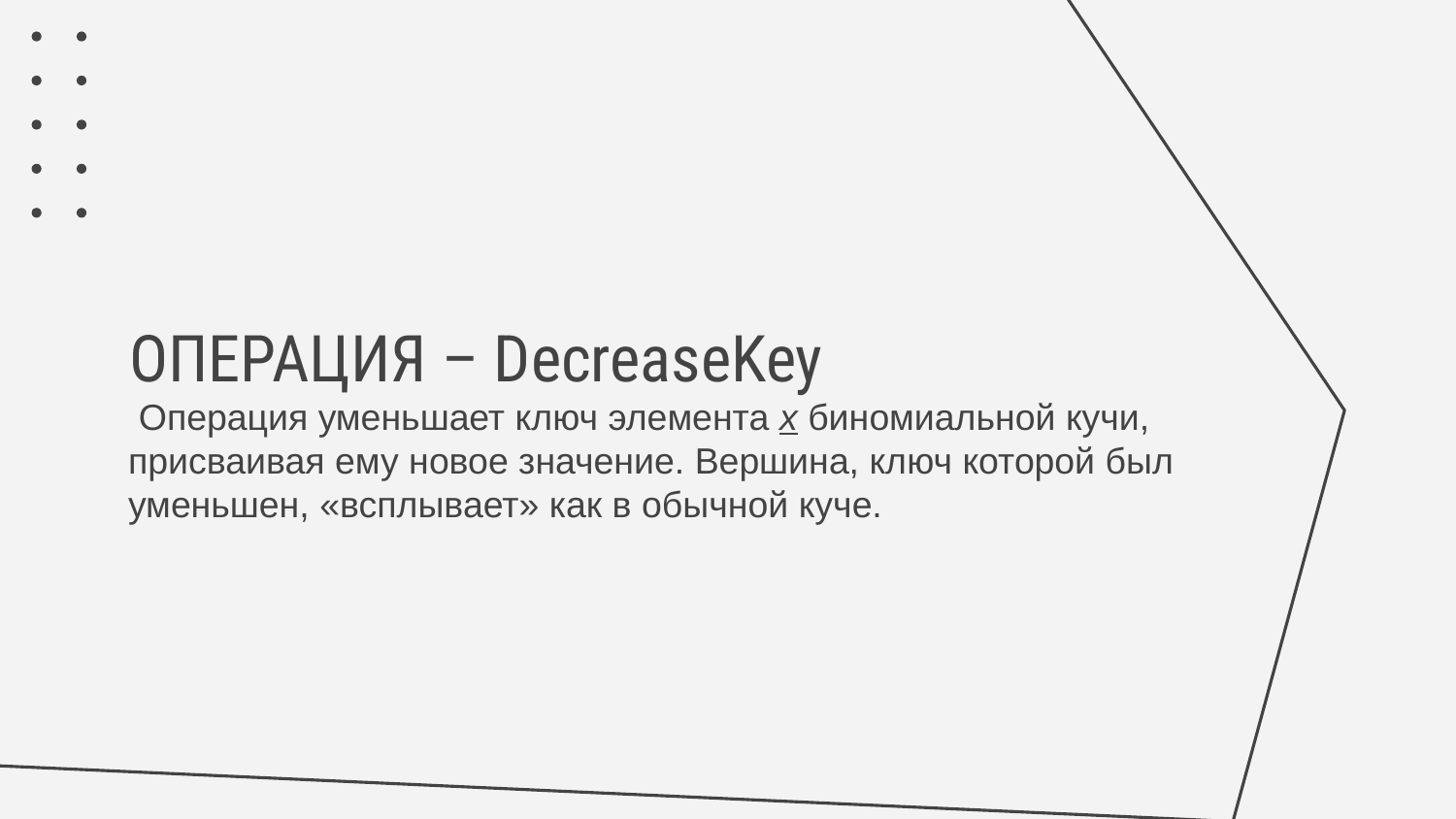

# ОПЕРАЦИЯ – DecreaseKey
      Операция уменьшает ключ элемента x биномиальной кучи, присваивая ему новое значение. Вершина, ключ которой был уменьшен, «всплывает» как в обычной куче.